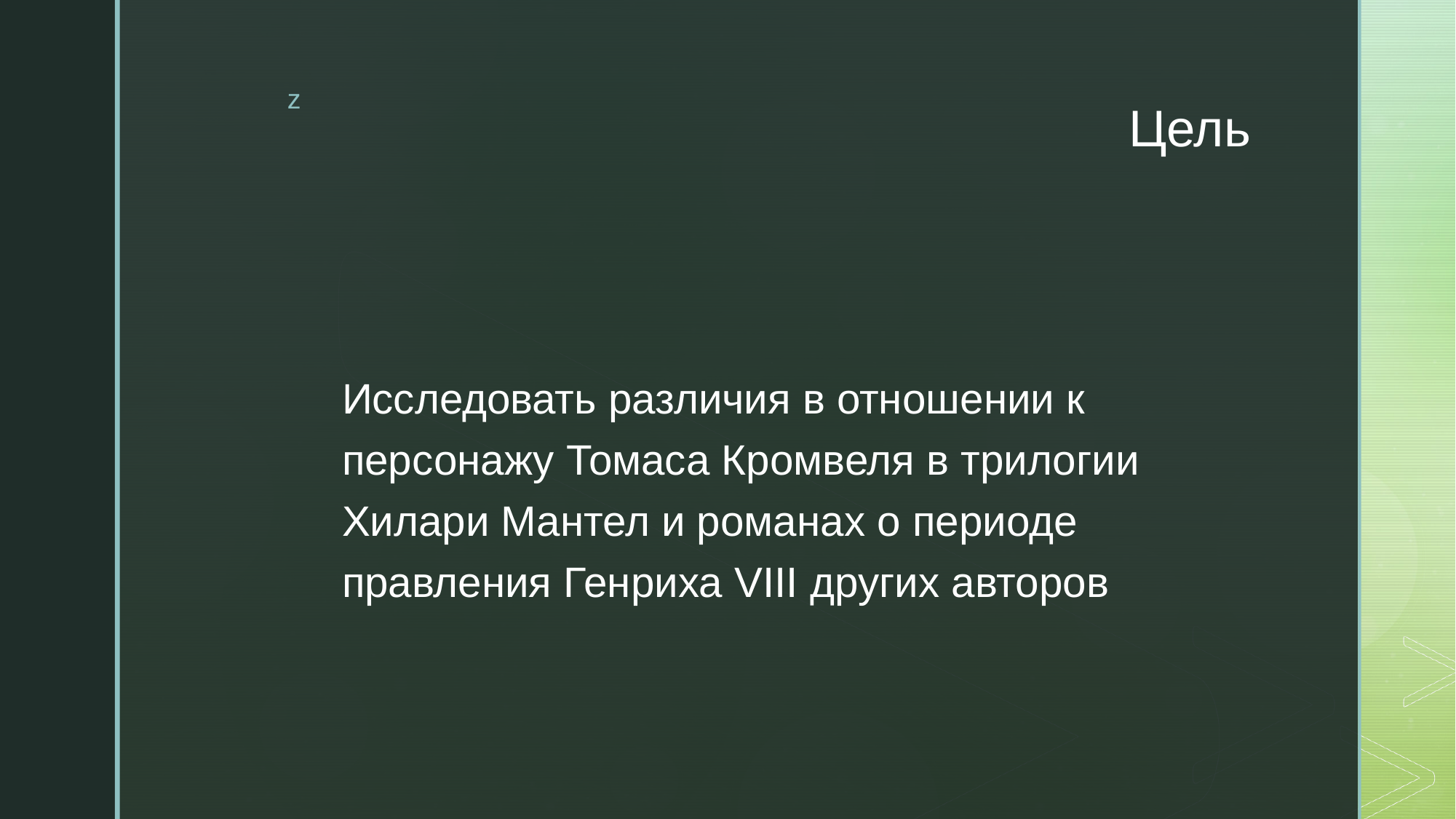

# Цель
Исследовать различия в отношении к персонажу Томаса Кромвеля в трилогии Хилари Мантел и романах о периоде правления Генриха VIII других авторов